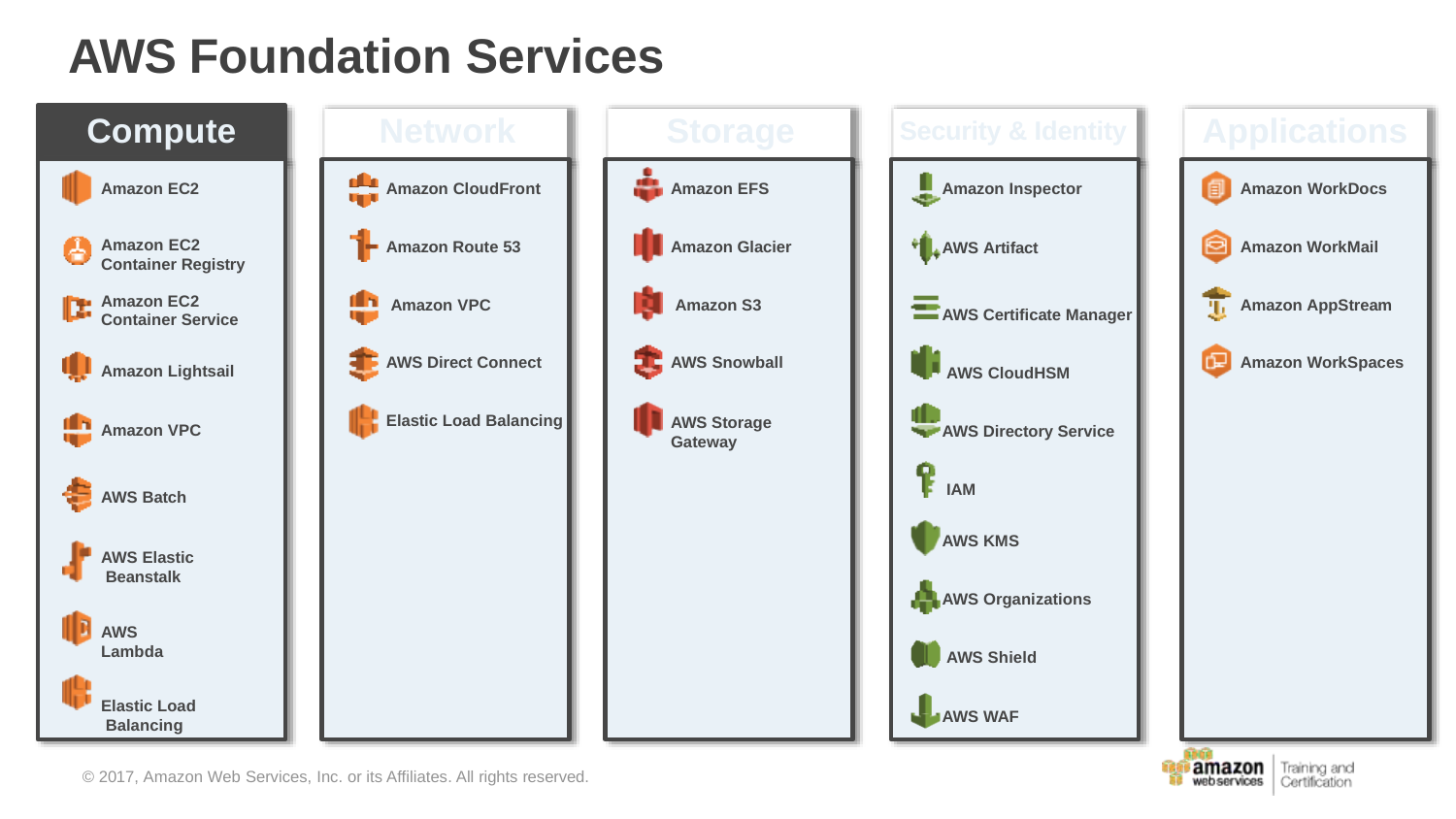

# AWS Foundation Services

Compute	Network	Storage
Applications
Security & Identity

Amazon EC2

Amazon EC2
Container Registry

Amazon EC2  Container Service

Amazon Lightsail
Amazon CloudFront
Amazon Route 53  Amazon VPC
AWS Direct Connect  Elastic Load Balancing
Amazon EFS
Amazon Glacier  Amazon S3  AWS Snowball

AWS Storage Gateway
Amazon Inspector

AWS Artifact
AWS Certificate Manager  AWS CloudHSM
AWS Directory Service  IAM

AWS KMS
AWS Organizations  AWS Shield

AWS WAF
Amazon WorkDocs
Amazon WorkMail  Amazon AppStream  Amazon WorkSpaces

Amazon VPC

AWS Batch

AWS Elastic  Beanstalk

AWS Lambda

Elastic Load  Balancing

© 2017, Amazon Web Services, Inc. or its Affiliates. All rights reserved.